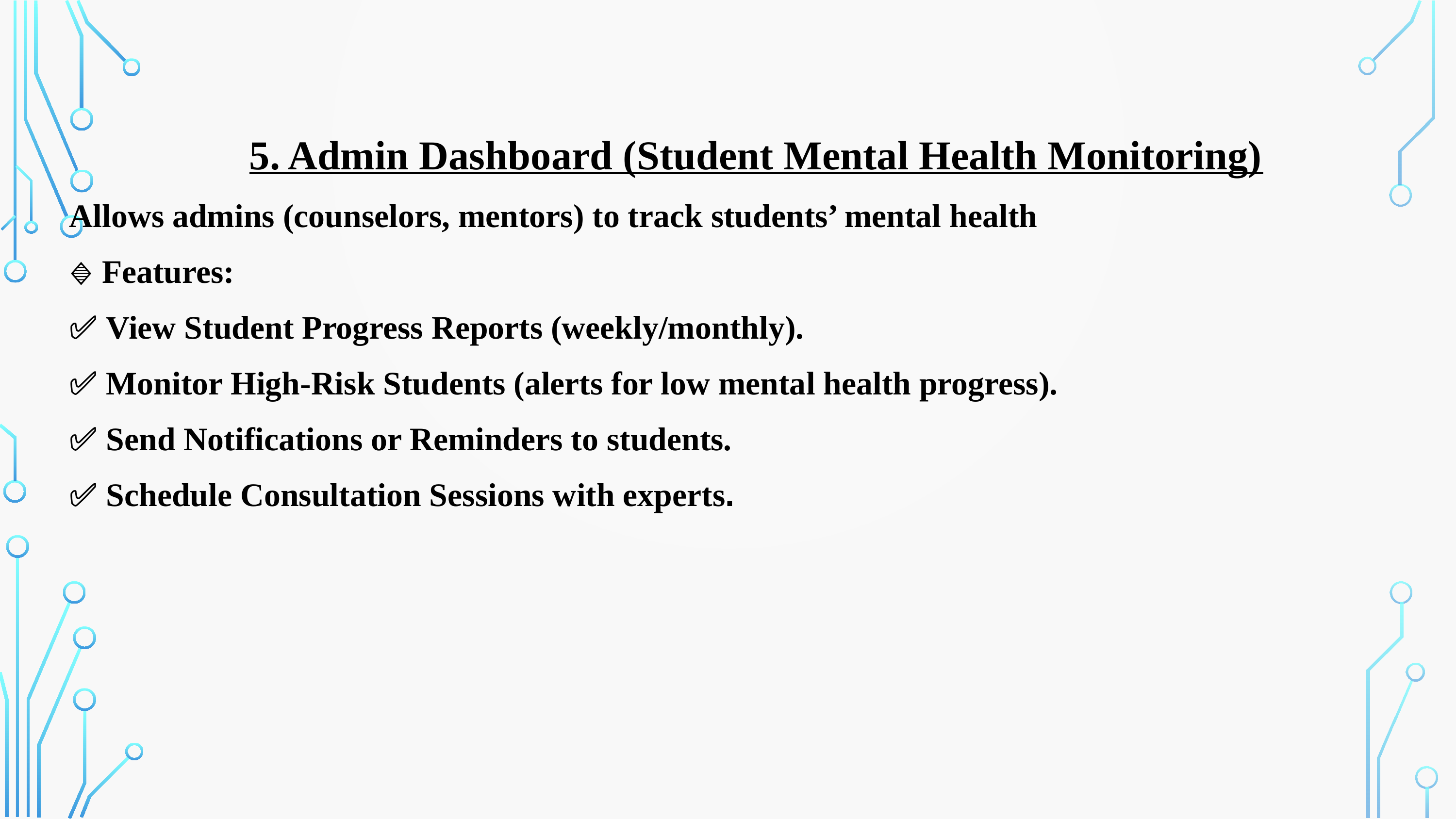

5. Admin Dashboard (Student Mental Health Monitoring)
Allows admins (counselors, mentors) to track students’ mental health
🔹 Features:
✅ View Student Progress Reports (weekly/monthly).
✅ Monitor High-Risk Students (alerts for low mental health progress).
✅ Send Notifications or Reminders to students.
✅ Schedule Consultation Sessions with experts.